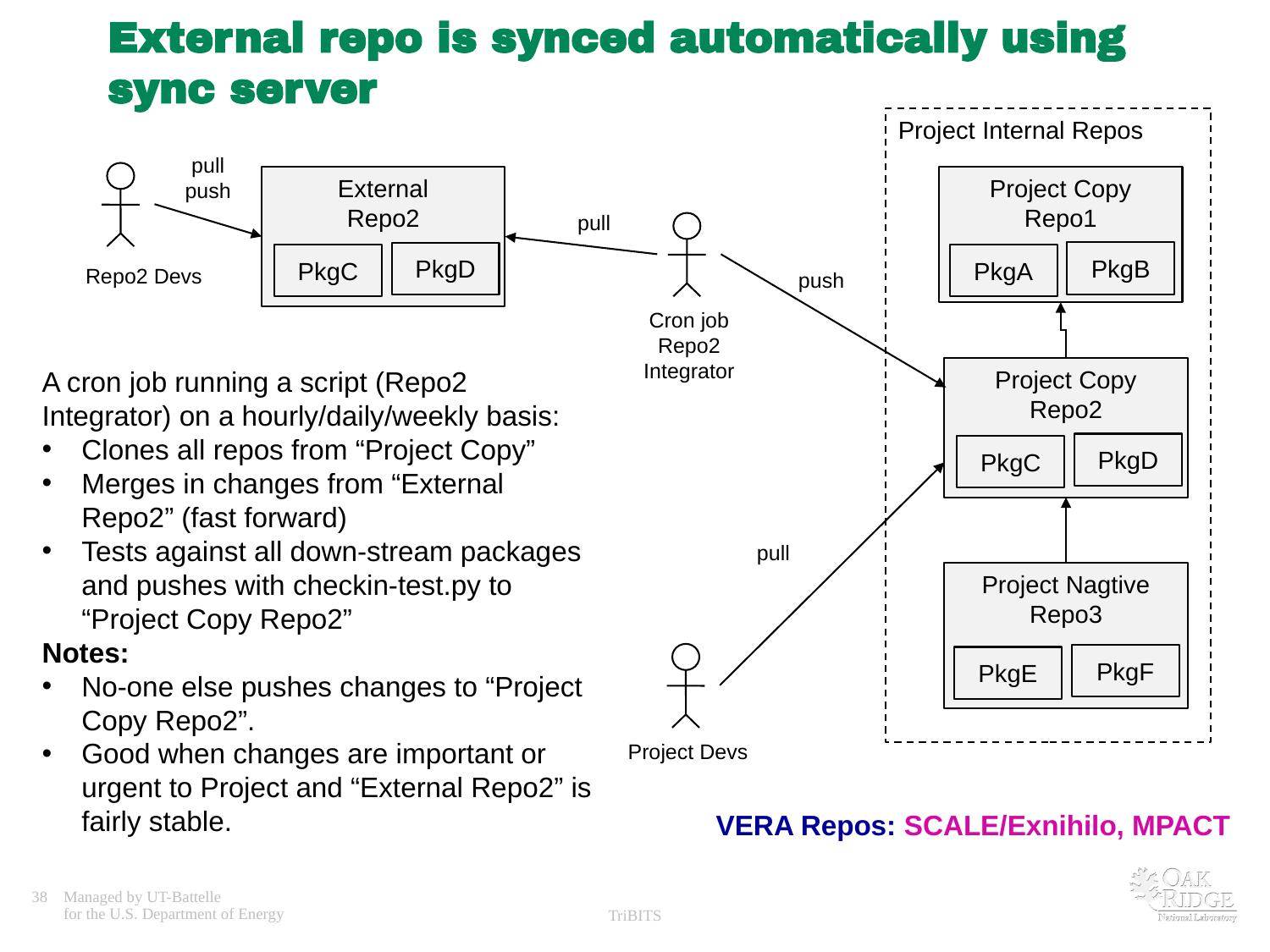

# External repo is synced automatically using sync server
Project Internal Repos
pull
push

External
Repo2
Project Copy
Repo1

pull

PkgB
PkgD
PkgC
PkgA
Repo2 Devs
push
Cron job
Repo2 Integrator
Project Copy
Repo2
A cron job running a script (Repo2 Integrator) on a hourly/daily/weekly basis:
Clones all repos from “Project Copy”
Merges in changes from “External Repo2” (fast forward)
Tests against all down-stream packages and pushes with checkin-test.py to “Project Copy Repo2”
Notes:
No-one else pushes changes to “Project Copy Repo2”.
Good when changes are important or urgent to Project and “External Repo2” is fairly stable.

PkgD
PkgC

pull
Project Nagtive
Repo3

PkgF
PkgE
Project Devs
VERA Repos: SCALE/Exnihilo, MPACT